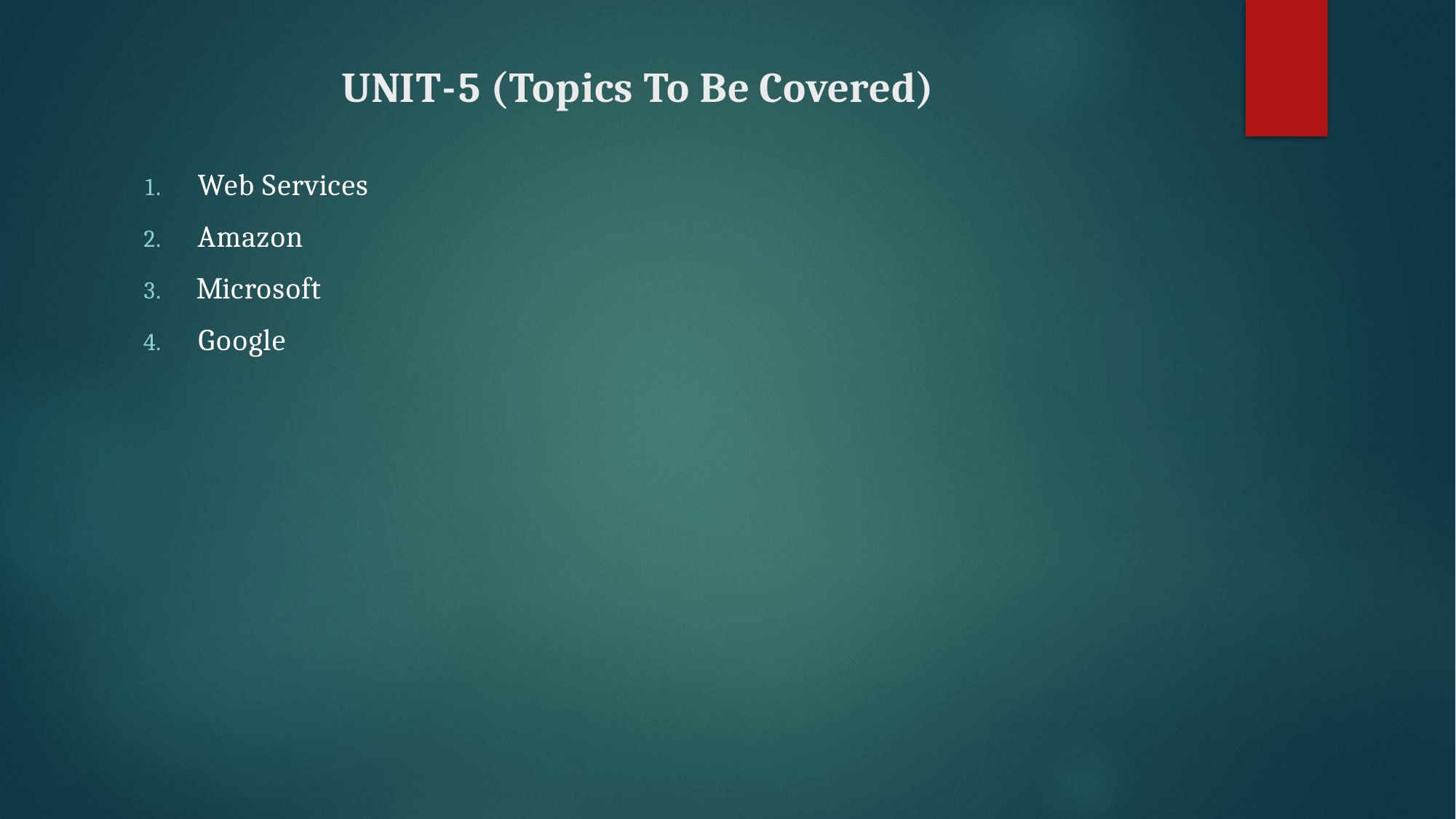

# UNIT-5 (Topics To Be Covered)
Web Services
Amazon
Microsoft
Google